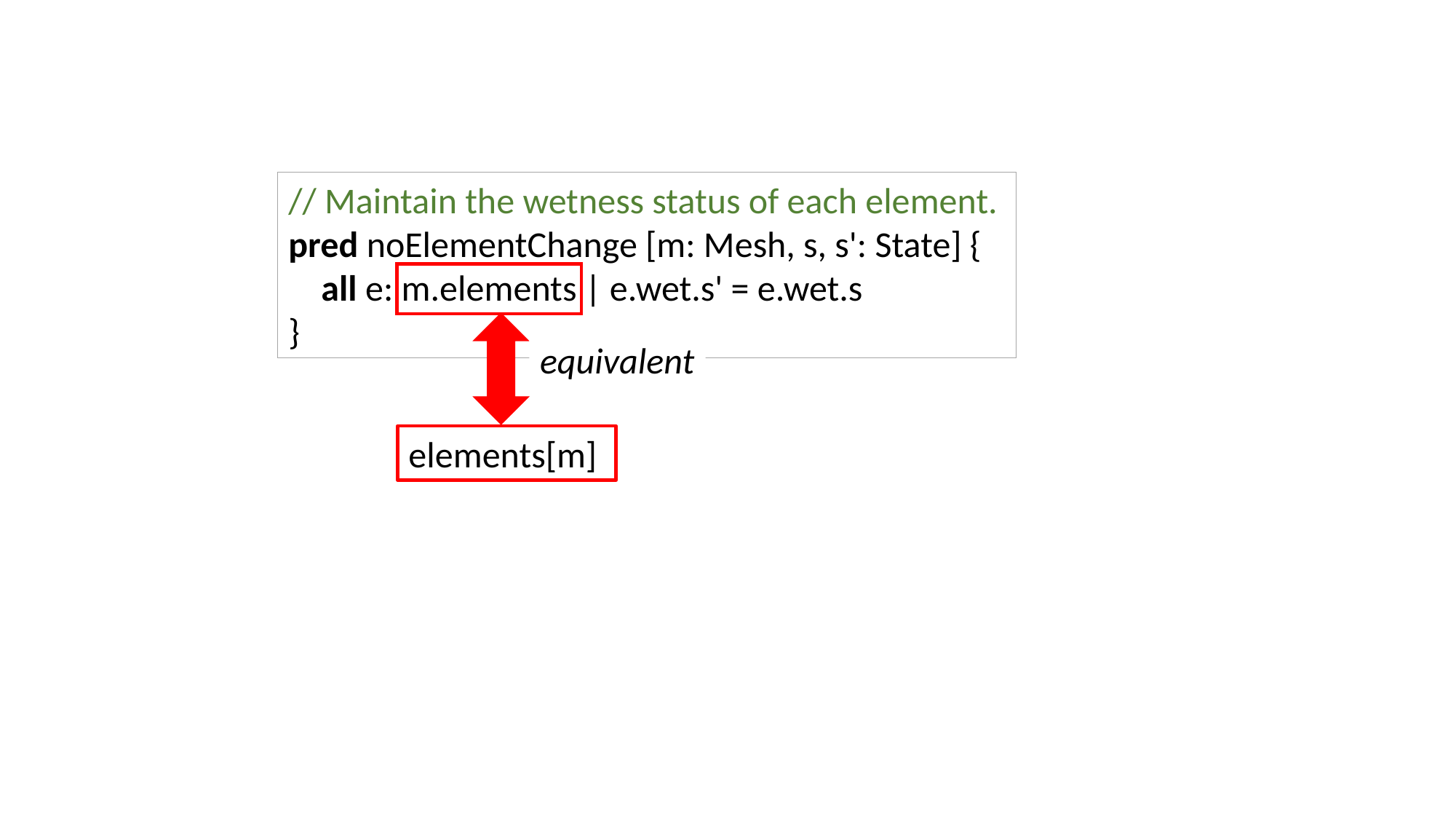

// Maintain the wetness status of each element.
pred noElementChange [m: Mesh, s, s': State] {
    all e: m.elements | e.wet.s' = e.wet.s
}

equivalent
elements[m]